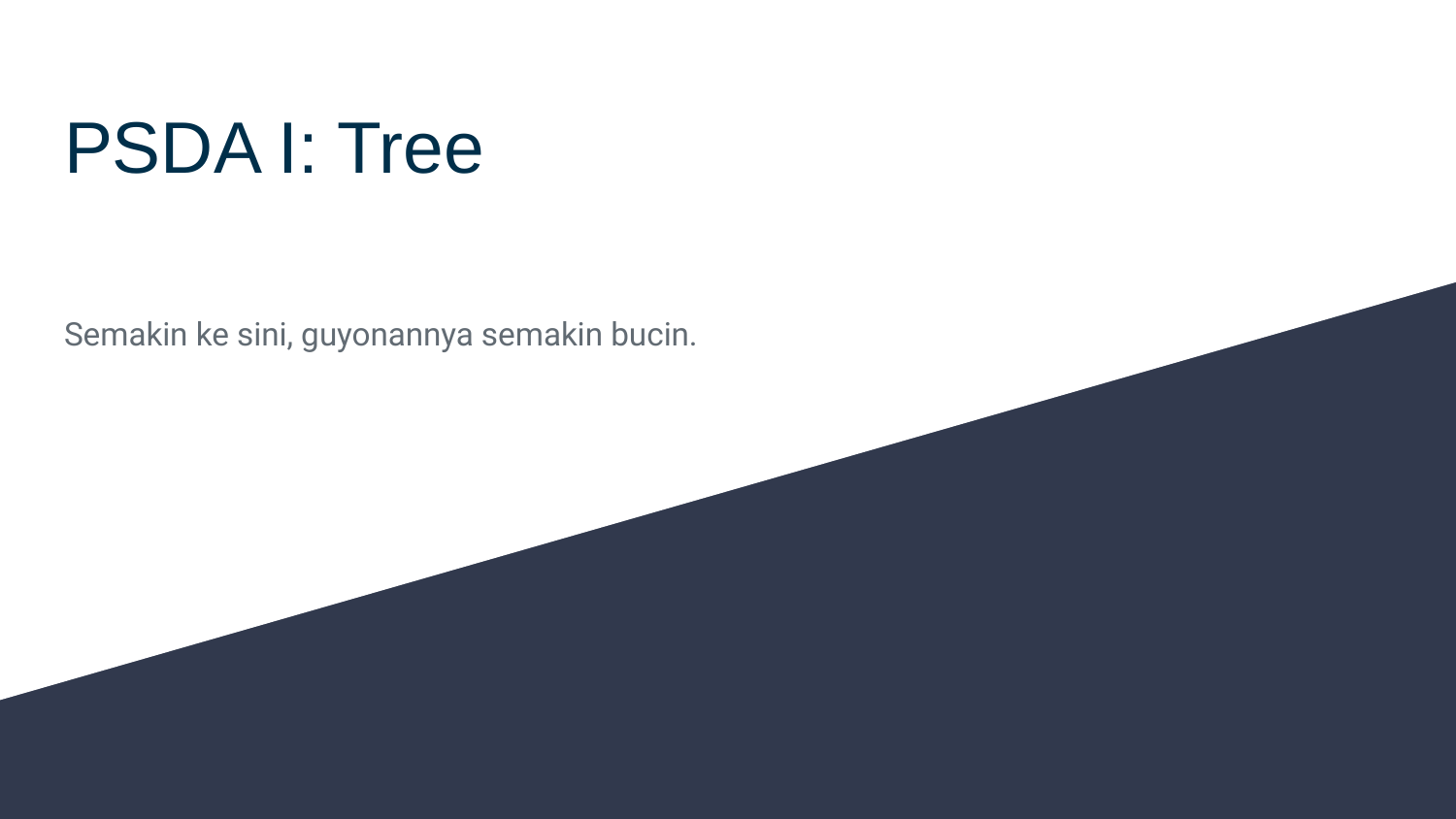

# PSDA I: Tree
Semakin ke sini, guyonannya semakin bucin.